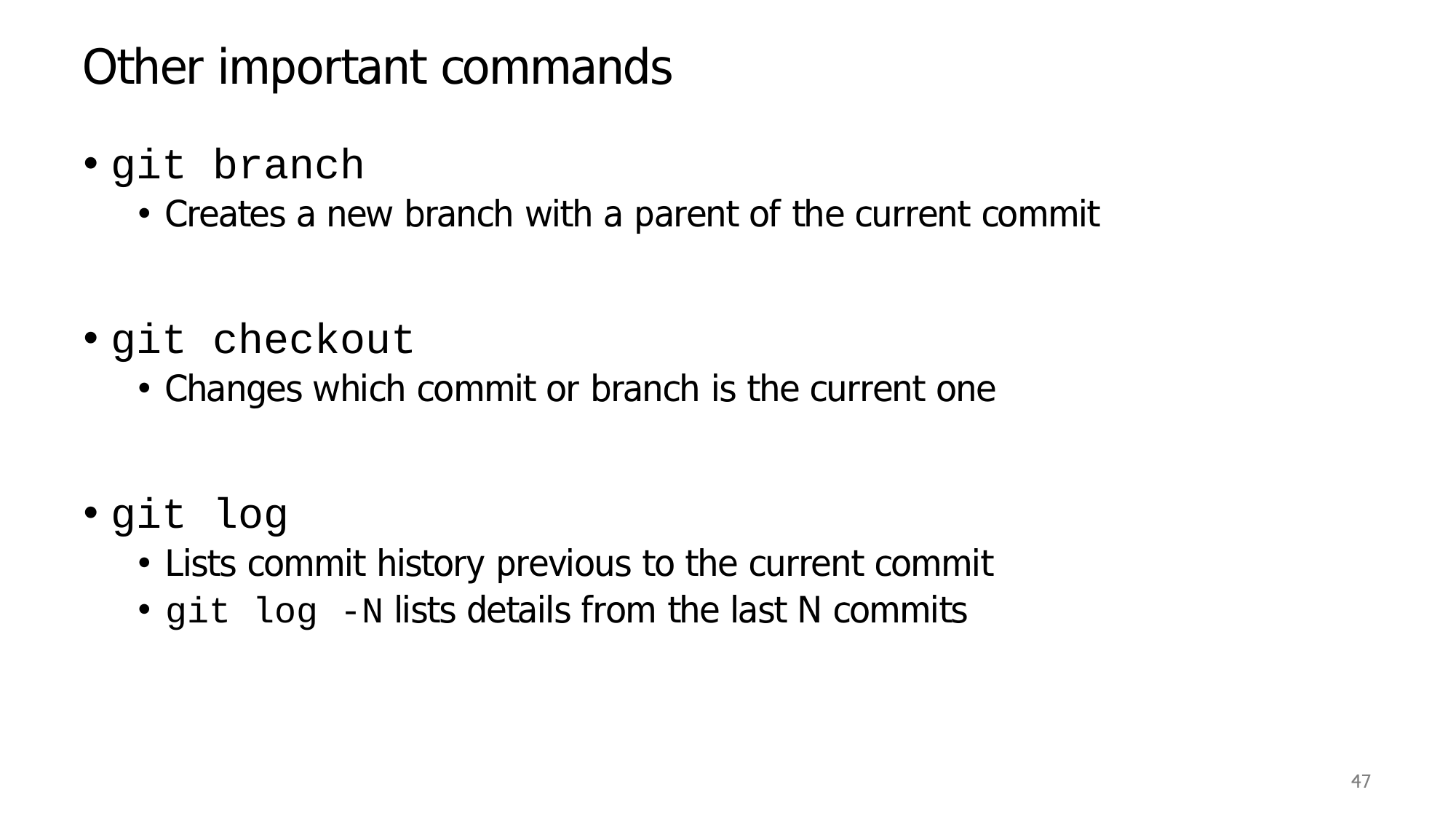

# Other important commands
git branch
Creates a new branch with a parent of the current commit

git checkout
Changes which commit or branch is the current one

git log
Lists commit history previous to the current commit
git log -N lists details from the last N commits
47